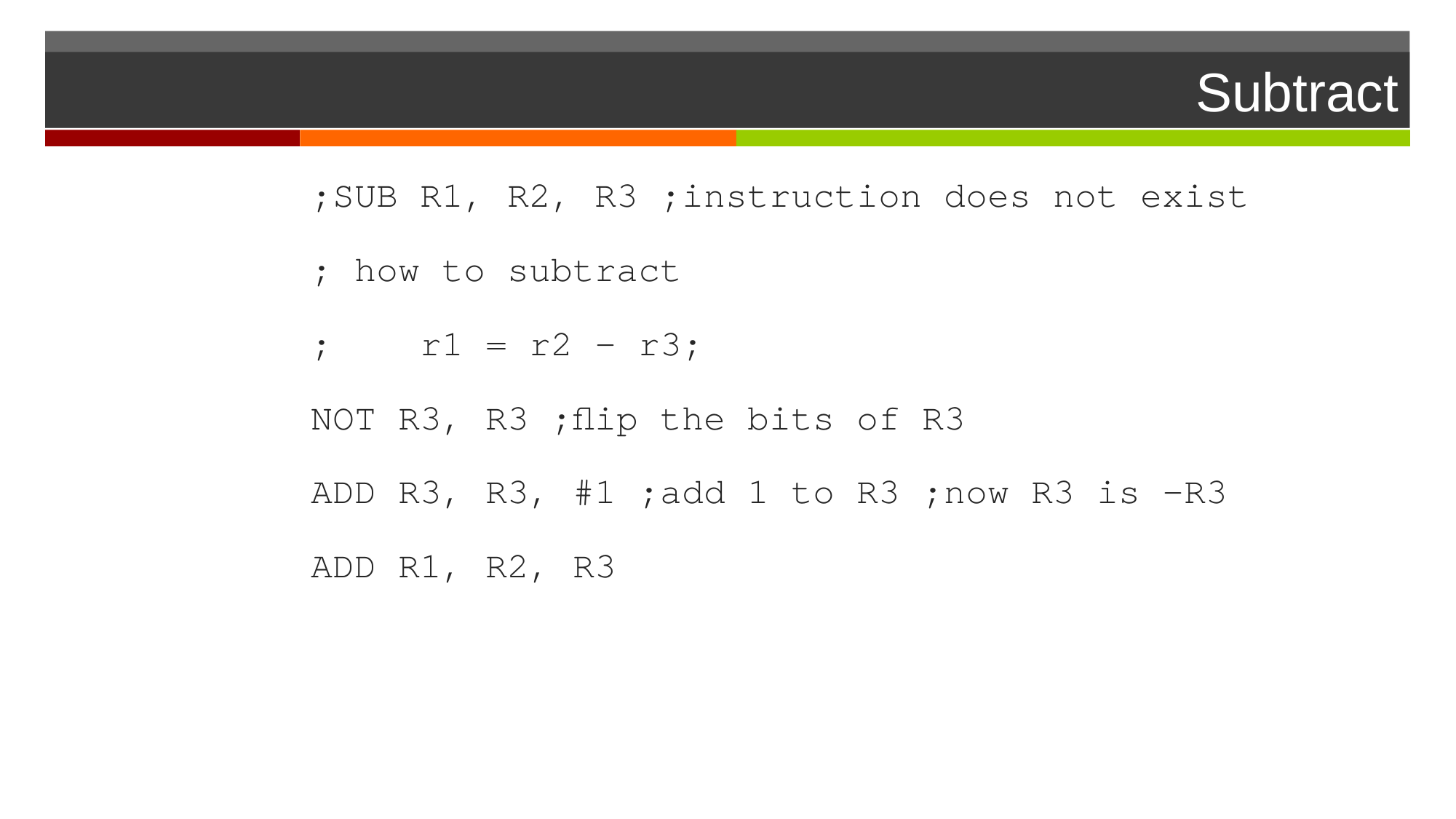

# Subtract
;SUB R1, R2, R3 ;instruction does not exist
; how to subtract
;	r1 = r2 – r3;
NOT R3, R3 ;flip the bits of R3
ADD R3, R3, #1 ;add 1 to R3 ;now R3 is -R3
ADD R1, R2, R3